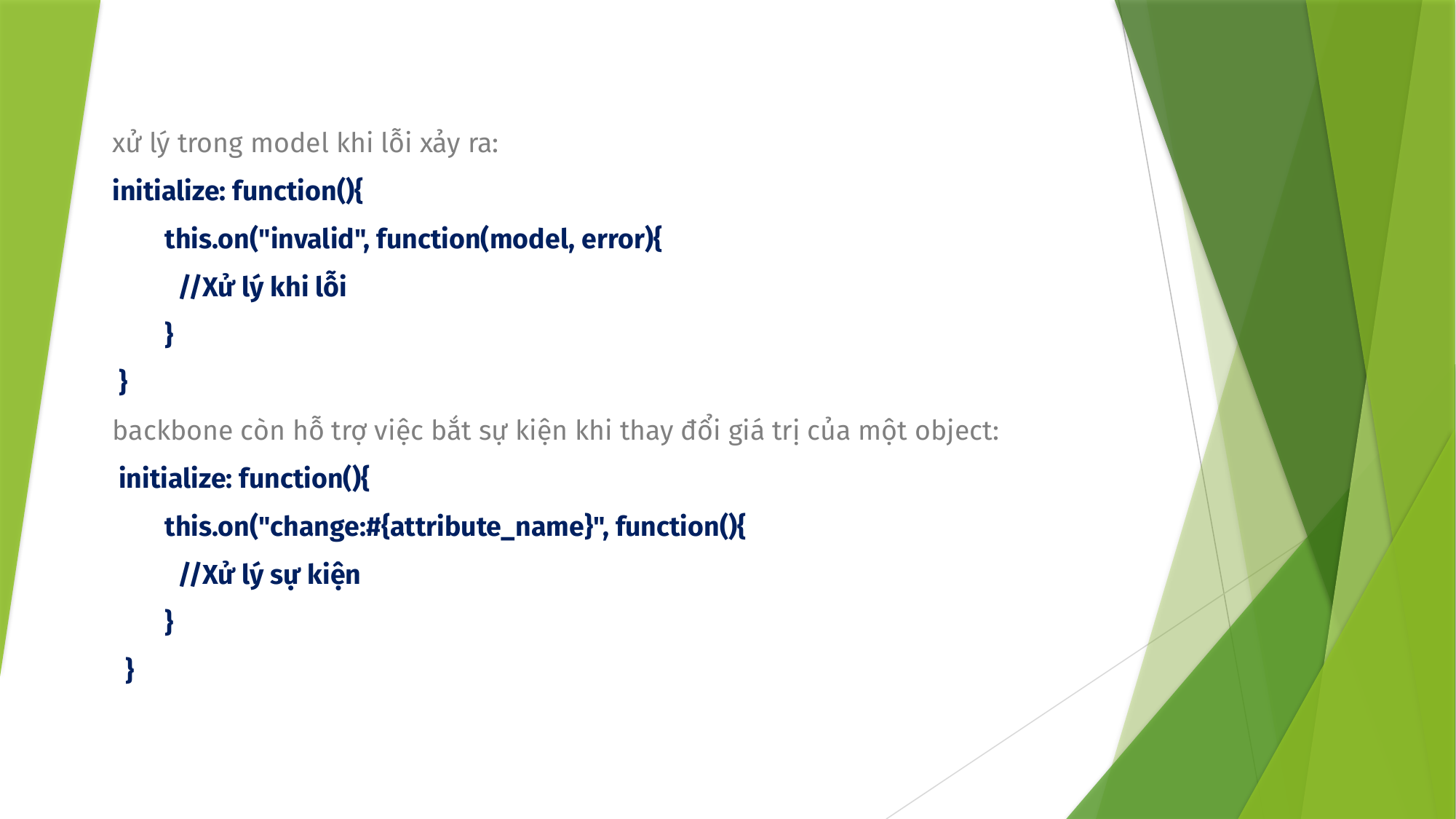

xử lý trong model khi lỗi xảy ra:
initialize: function(){
        this.on("invalid", function(model, error){
          //Xử lý khi lỗi
        }
 }
backbone còn hỗ trợ việc bắt sự kiện khi thay đổi giá trị của một object:
 initialize: function(){
        this.on("change:#{attribute_name}", function(){
          //Xử lý sự kiện
        }
  }